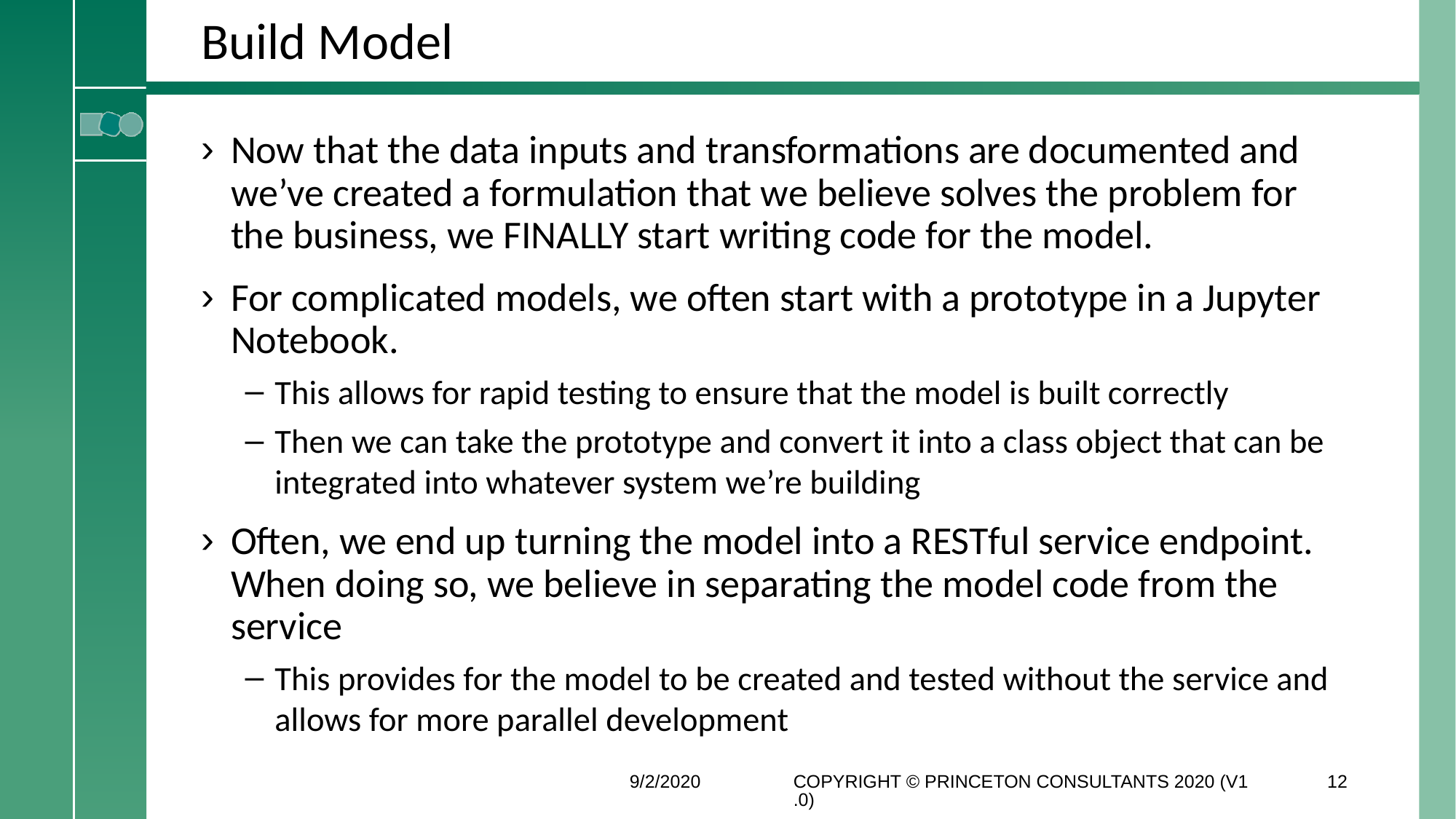

# Build Model
Now that the data inputs and transformations are documented and we’ve created a formulation that we believe solves the problem for the business, we FINALLY start writing code for the model.
For complicated models, we often start with a prototype in a Jupyter Notebook.
This allows for rapid testing to ensure that the model is built correctly
Then we can take the prototype and convert it into a class object that can be integrated into whatever system we’re building
Often, we end up turning the model into a RESTful service endpoint. When doing so, we believe in separating the model code from the service
This provides for the model to be created and tested without the service and allows for more parallel development

9/2/2020
Copyright © Princeton Consultants 2020 (V1.0)
12